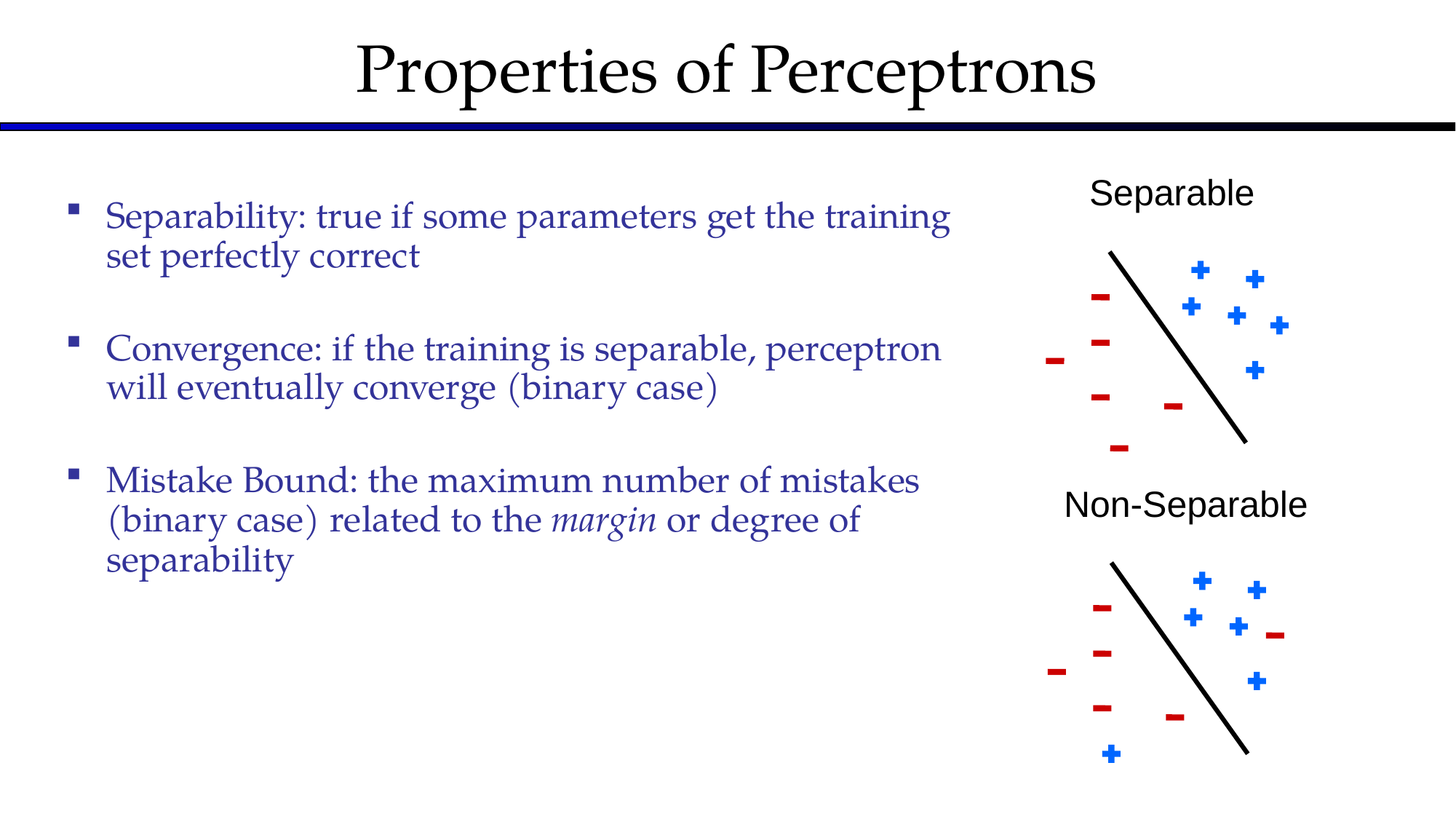

# Properties of Perceptrons
Separable
Separability: true if some parameters get the training set perfectly correct

Convergence: if the training is separable, perceptron will eventually converge (binary case)

Mistake Bound: the maximum number of mistakes (binary case) related to the margin or degree of separability

Non-Separable